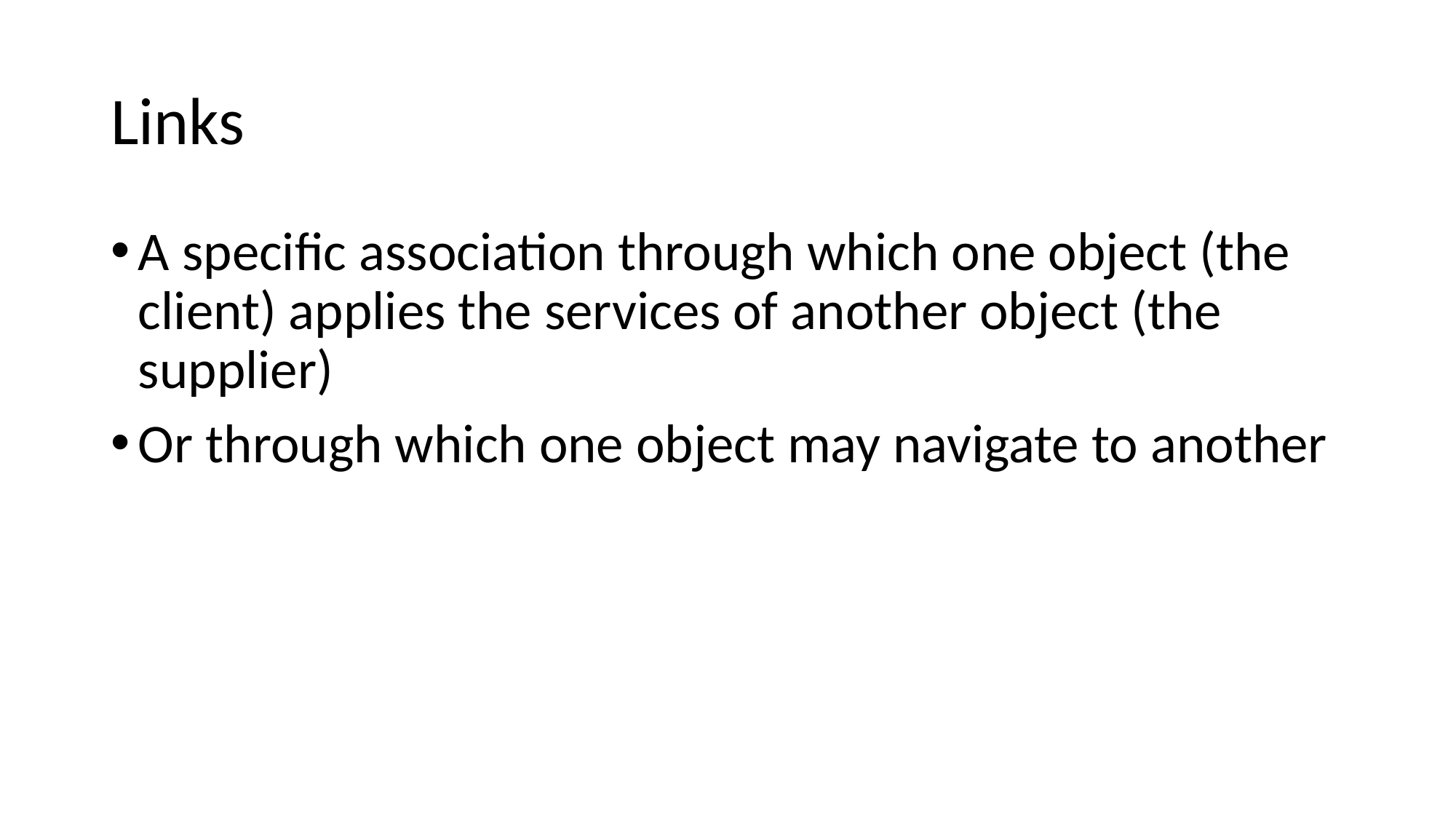

# Links
A specific association through which one object (the client) applies the services of another object (the supplier)
Or through which one object may navigate to another